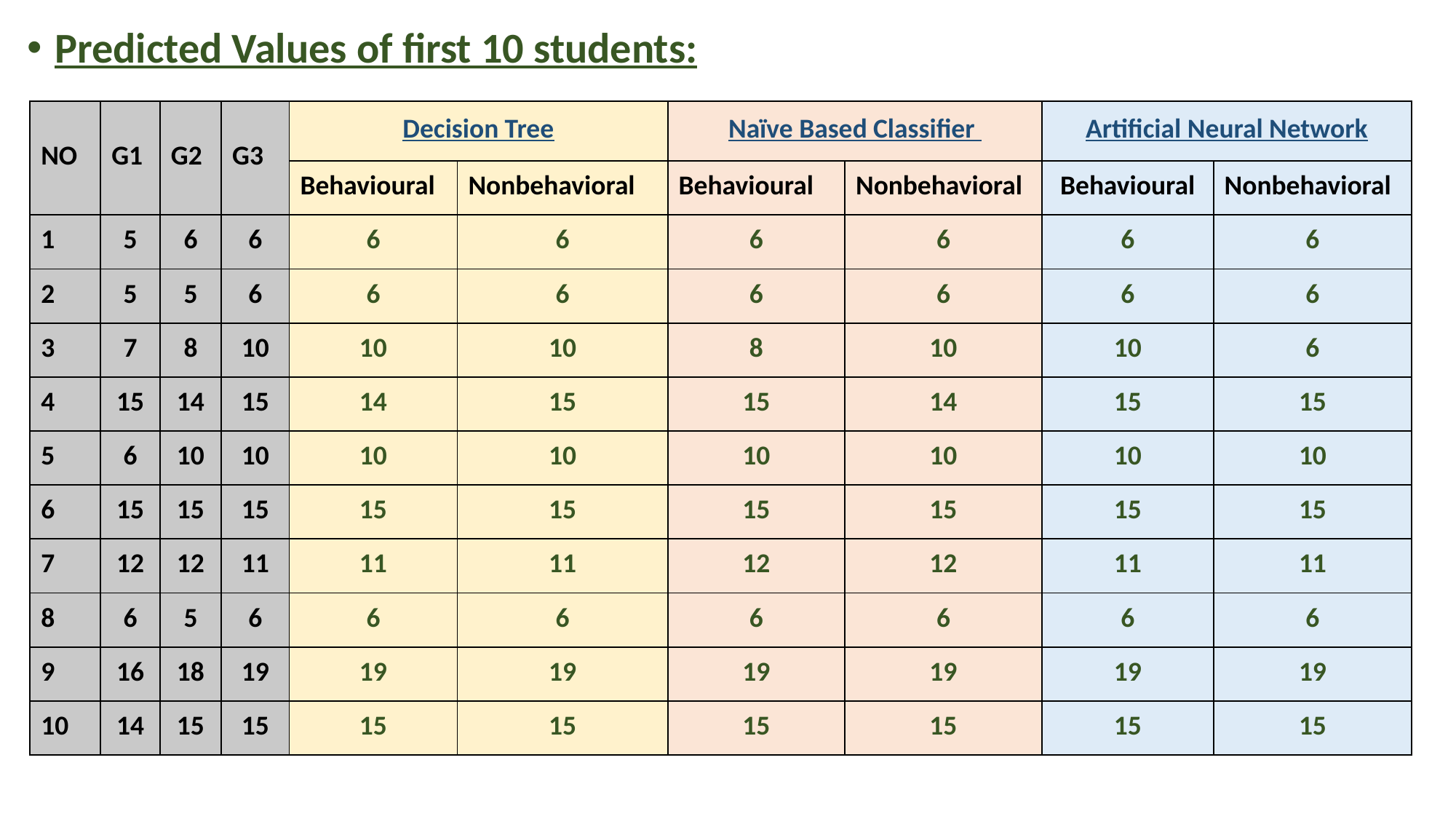

Predicted Values of first 10 students:

| NO | G1 | G2 | G3 | Decision Tree |  | Naïve Based Classifier |  | Artificial Neural Network |  |
| --- | --- | --- | --- | --- | --- | --- | --- | --- | --- |
|  |  |  |  | Behavioural | Nonbehavioral | Behavioural | Nonbehavioral | Behavioural | Nonbehavioral |
| 1 | 5 | 6 | 6 | 6 | 6 | 6 | 6 | 6 | 6 |
| 2 | 5 | 5 | 6 | 6 | 6 | 6 | 6 | 6 | 6 |
| 3 | 7 | 8 | 10 | 10 | 10 | 8 | 10 | 10 | 6 |
| 4 | 15 | 14 | 15 | 14 | 15 | 15 | 14 | 15 | 15 |
| 5 | 6 | 10 | 10 | 10 | 10 | 10 | 10 | 10 | 10 |
| 6 | 15 | 15 | 15 | 15 | 15 | 15 | 15 | 15 | 15 |
| 7 | 12 | 12 | 11 | 11 | 11 | 12 | 12 | 11 | 11 |
| 8 | 6 | 5 | 6 | 6 | 6 | 6 | 6 | 6 | 6 |
| 9 | 16 | 18 | 19 | 19 | 19 | 19 | 19 | 19 | 19 |
| 10 | 14 | 15 | 15 | 15 | 15 | 15 | 15 | 15 | 15 |